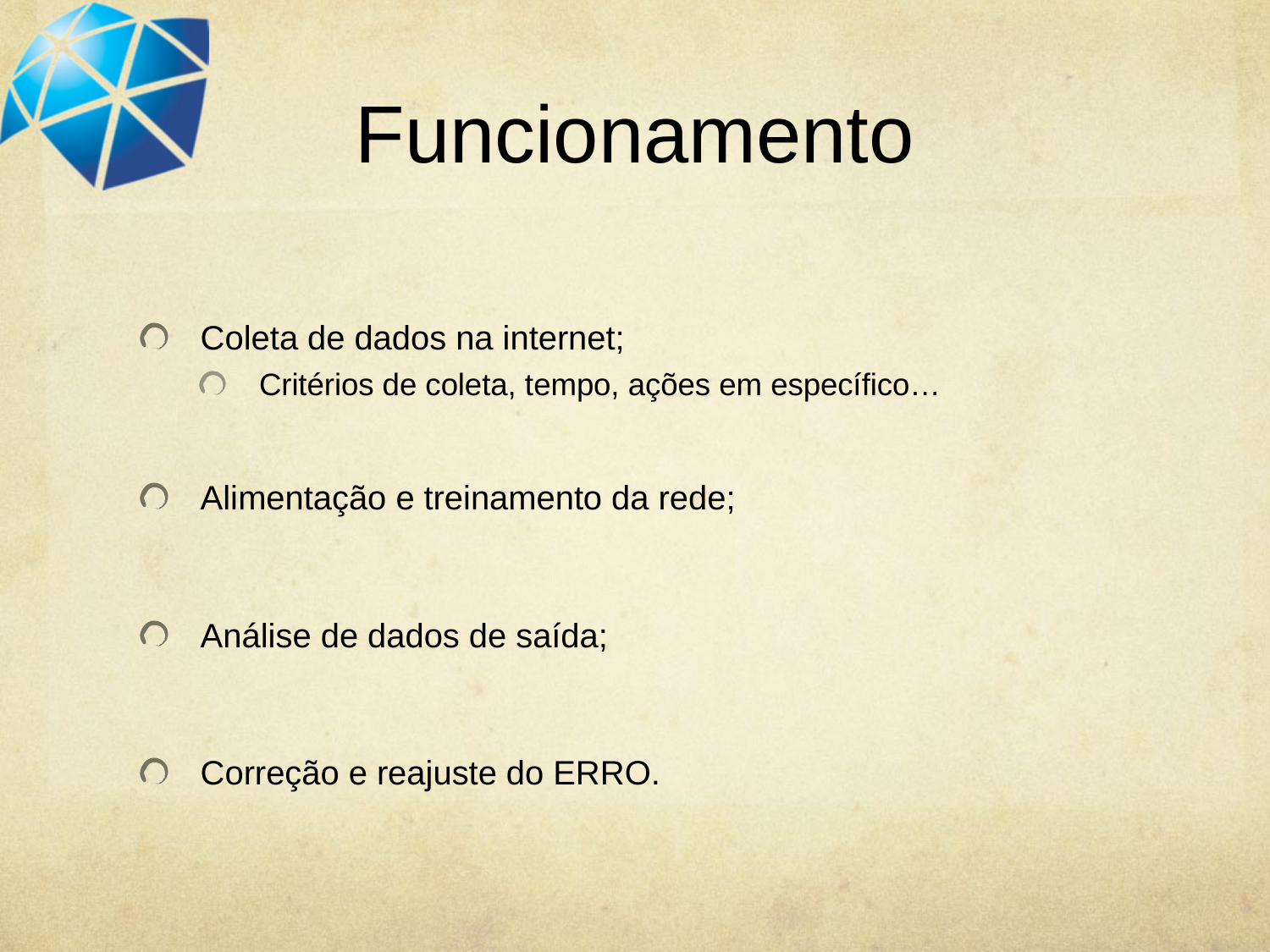

# Funcionamento

Coleta de dados na internet;
Critérios de coleta, tempo, ações em específico…

Alimentação e treinamento da rede;

Análise de dados de saída;

Correção e reajuste do ERRO.